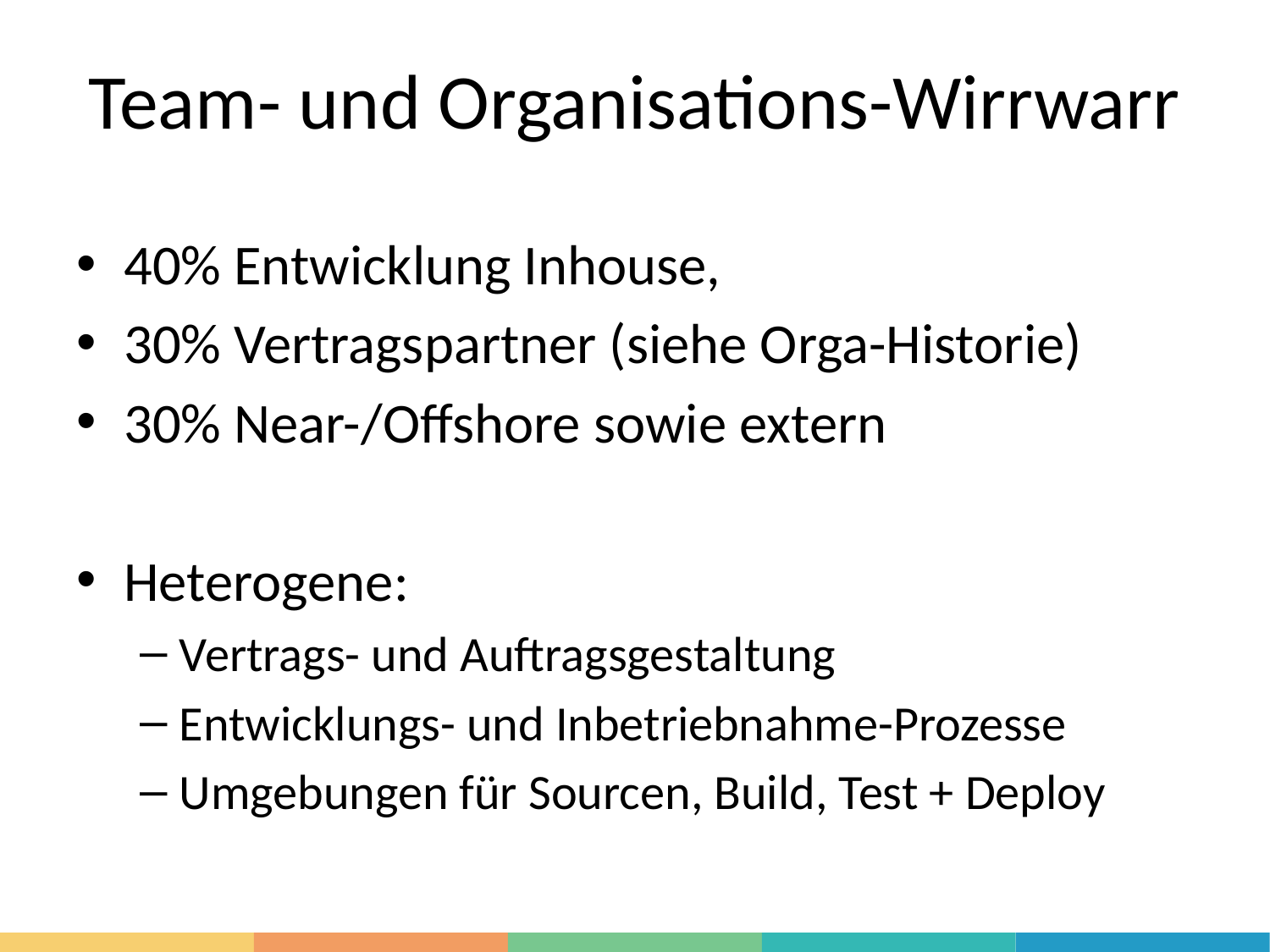

# Team- und Organisations-Wirrwarr
40% Entwicklung Inhouse,
30% Vertragspartner (siehe Orga-Historie)
30% Near-/Offshore sowie extern

Heterogene:
Vertrags- und Auftragsgestaltung
Entwicklungs- und Inbetriebnahme-Prozesse
Umgebungen für Sourcen, Build, Test + Deploy